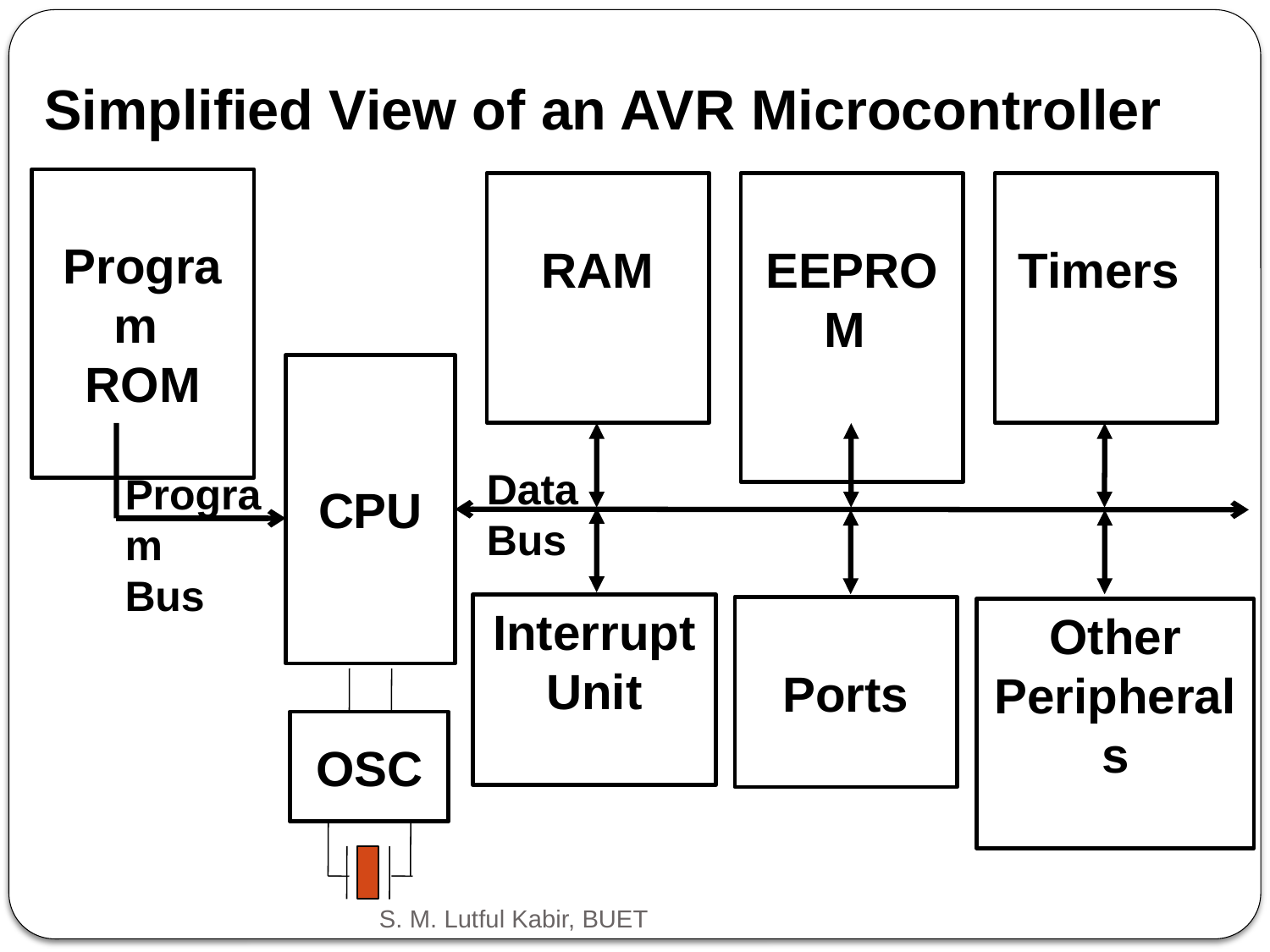

# Simplified View of an AVR Microcontroller

Program
ROM

RAM

EEPROM

Timers

CPU

Data Bus
Program
Bus
Interrupt Unit

Ports

Other Peripherals

OSC

S. M. Lutful Kabir, BUET